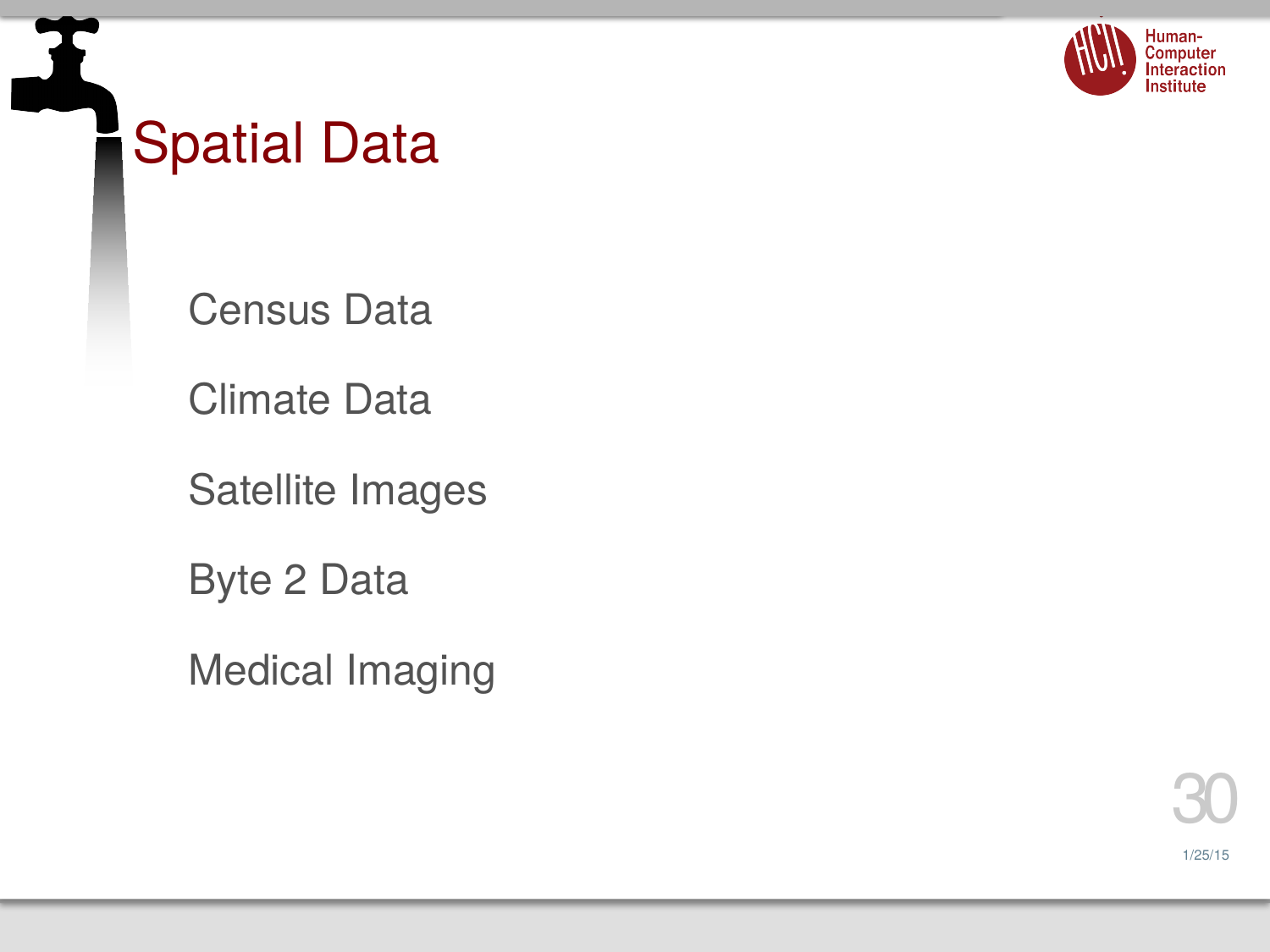

# Spatial Data
Census Data
Climate Data
Satellite Images
Byte 2 Data
Medical Imaging

30
1/25/15